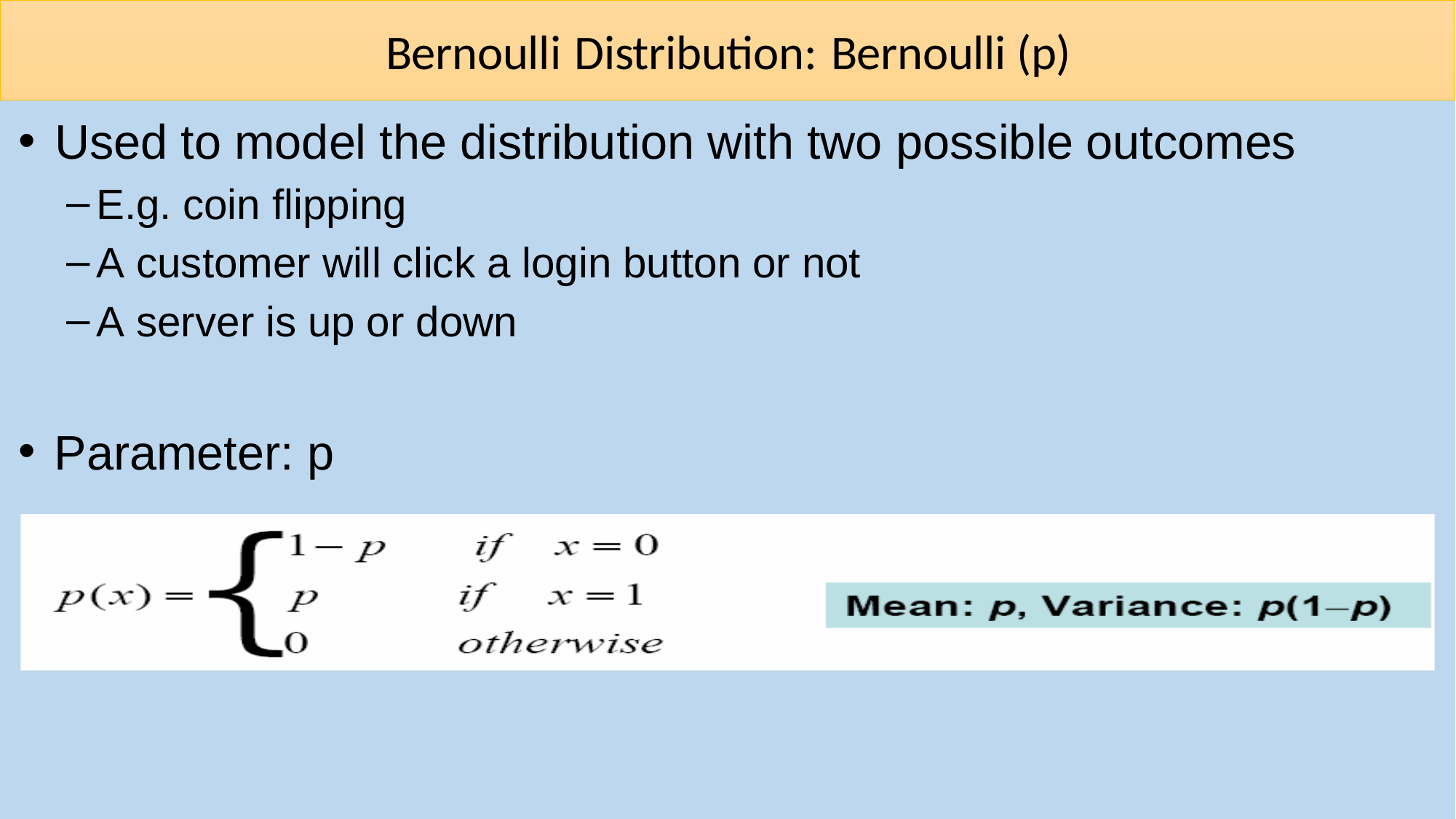

# Bernoulli Distribution: Bernoulli (p)
Used to model the distribution with two possible outcomes
E.g. coin flipping
A customer will click a login button or not
A server is up or down

Parameter: p